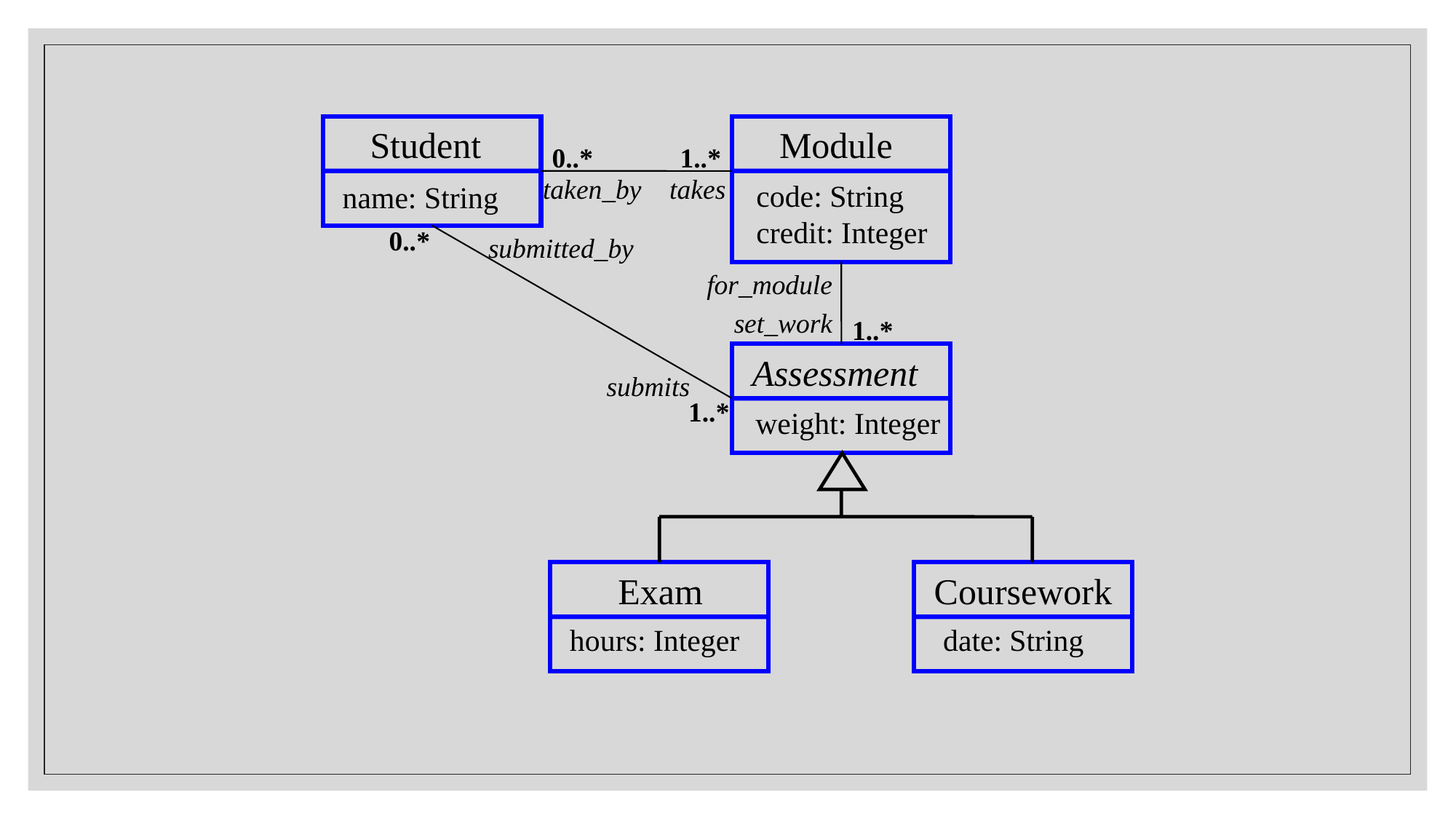

Student

Module
0..*
1..*
taken_by
takes

code: String
credit: Integer
name: String
0..*

submitted_by
for_module

set_work
1..*

Assessment
submits
1..*

weight: Integer

Exam

Coursework
hours: Integer
date: String